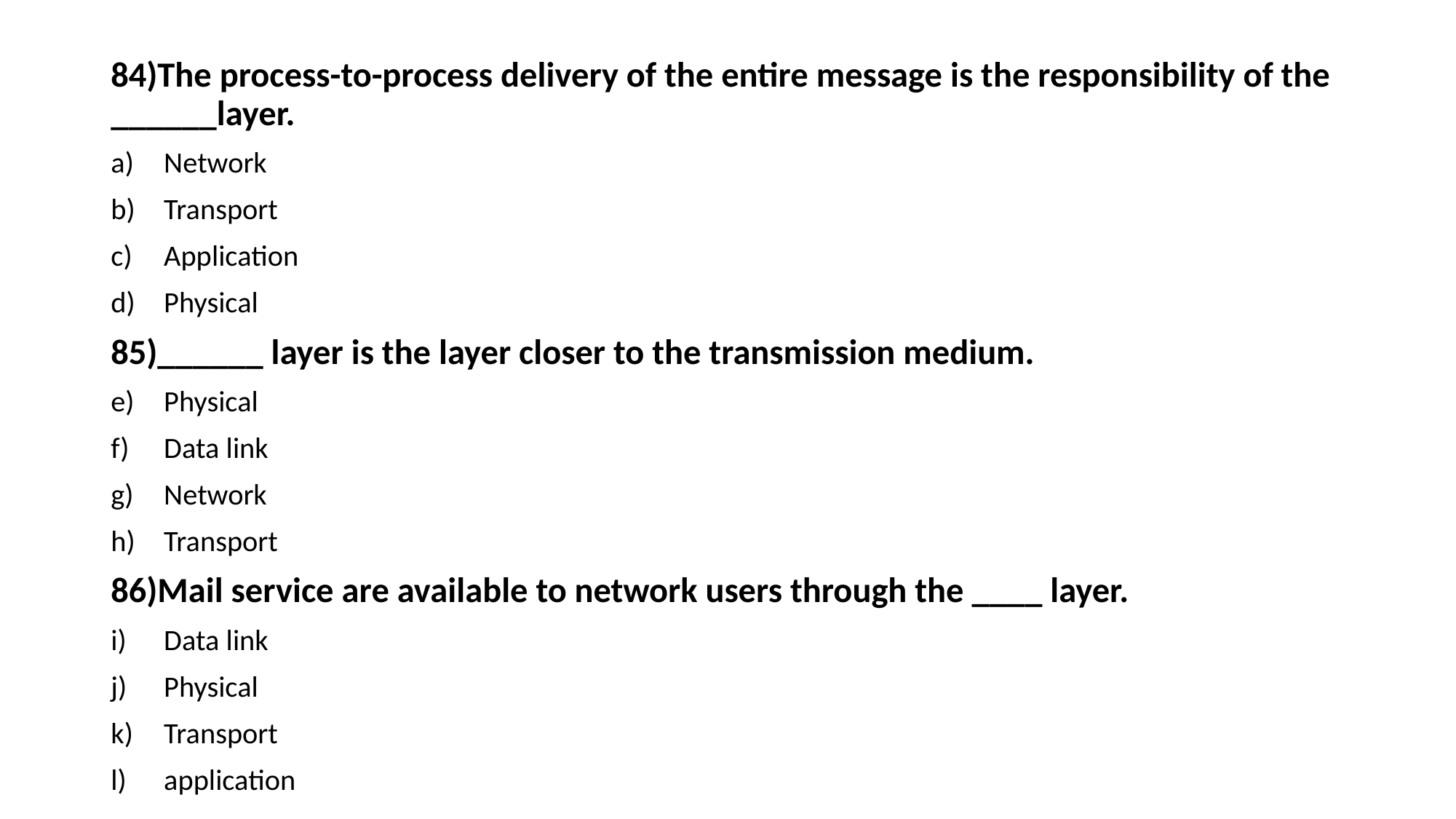

# .
84)The process-to-process delivery of the entire message is the responsibility of the ______layer.
Network
Transport
Application
Physical
85)______ layer is the layer closer to the transmission medium.
Physical
Data link
Network
Transport
86)Mail service are available to network users through the ____ layer.
Data link
Physical
Transport
application